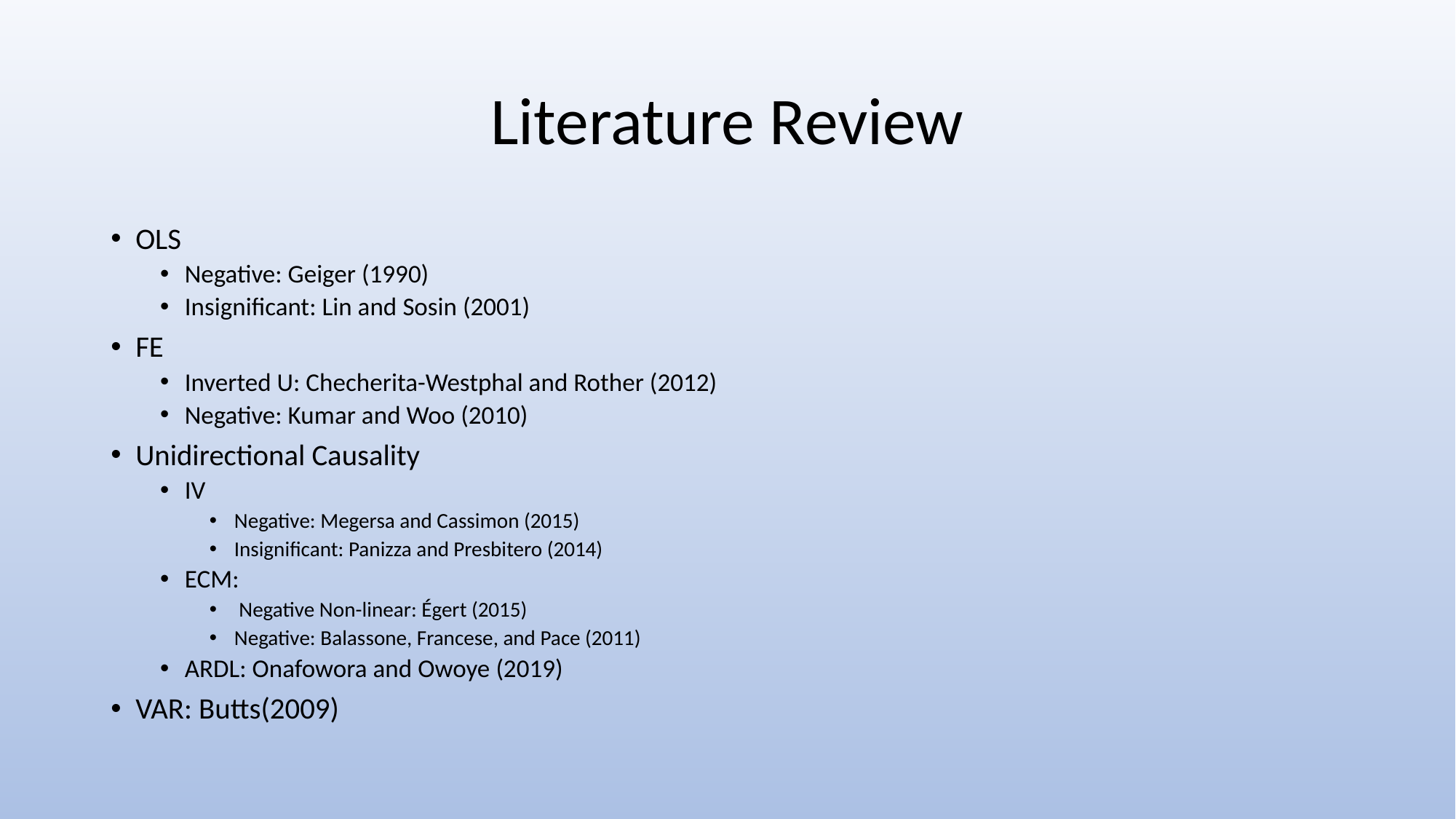

# Literature Review
OLS
Negative: Geiger (1990)
Insignificant: Lin and Sosin (2001)
FE
Inverted U: Checherita-Westphal and Rother (2012)
Negative: Kumar and Woo (2010)
Unidirectional Causality
IV
Negative: Megersa and Cassimon (2015)
Insignificant: Panizza and Presbitero (2014)
ECM:
 Negative Non-linear: Égert (2015)
Negative: Balassone, Francese, and Pace (2011)
ARDL: Onafowora and Owoye (2019)
VAR: Butts(2009)